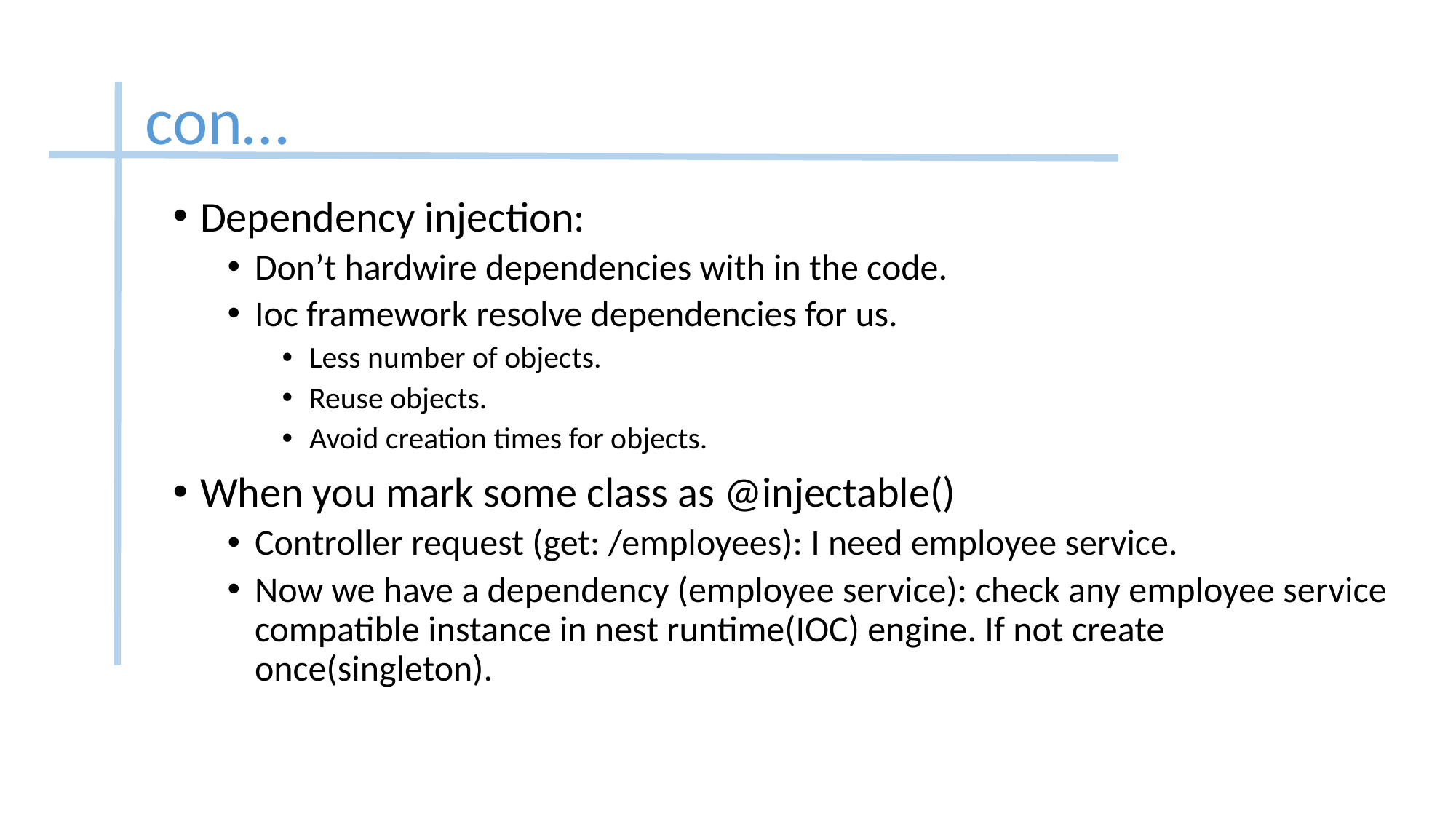

# con…
Dependency injection:
Don’t hardwire dependencies with in the code.
Ioc framework resolve dependencies for us.
Less number of objects.
Reuse objects.
Avoid creation times for objects.
When you mark some class as @injectable()
Controller request (get: /employees): I need employee service.
Now we have a dependency (employee service): check any employee service compatible instance in nest runtime(IOC) engine. If not create once(singleton).